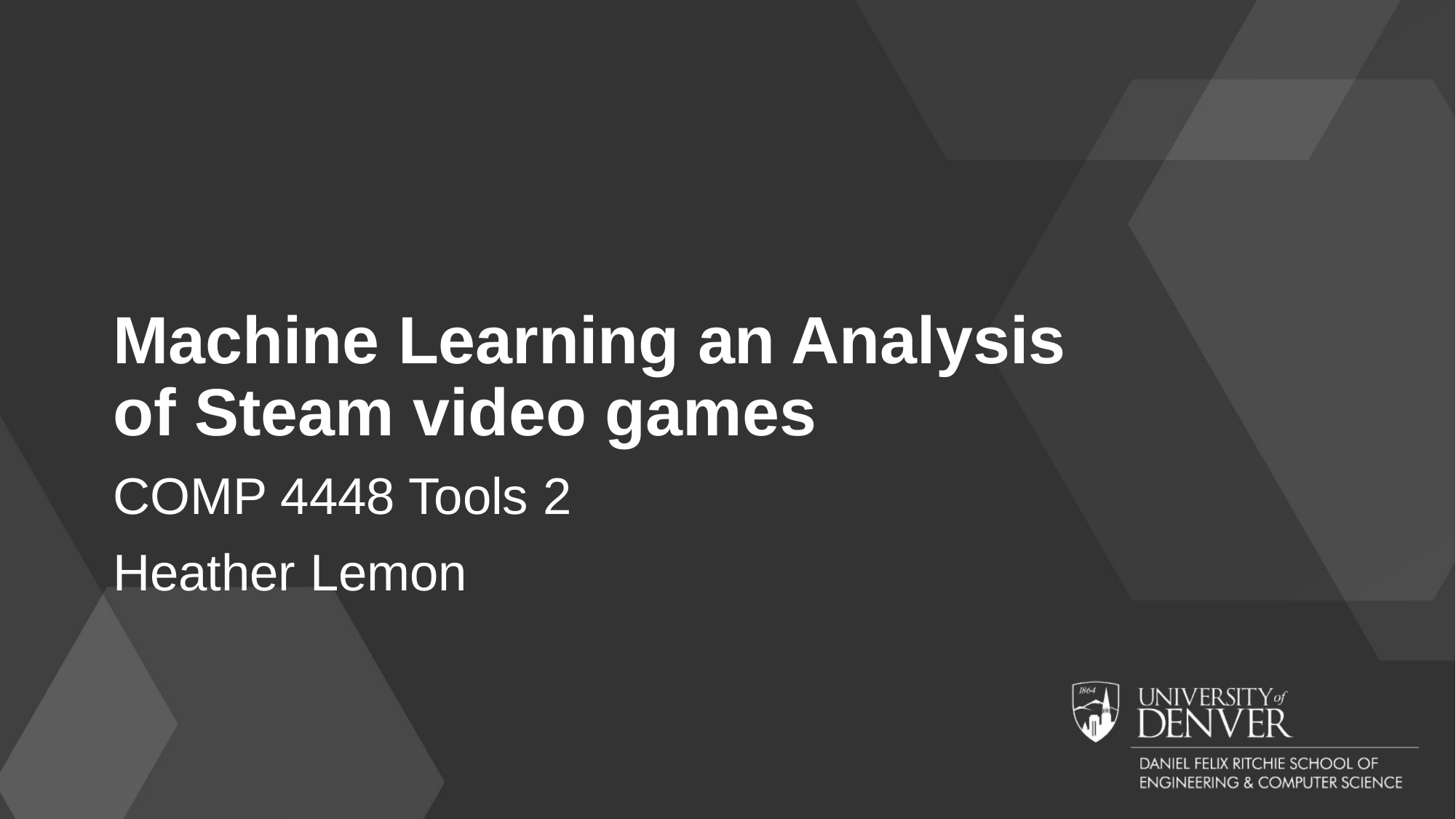

# Machine Learning an Analysis of Steam video games
COMP 4448 Tools 2
Heather Lemon